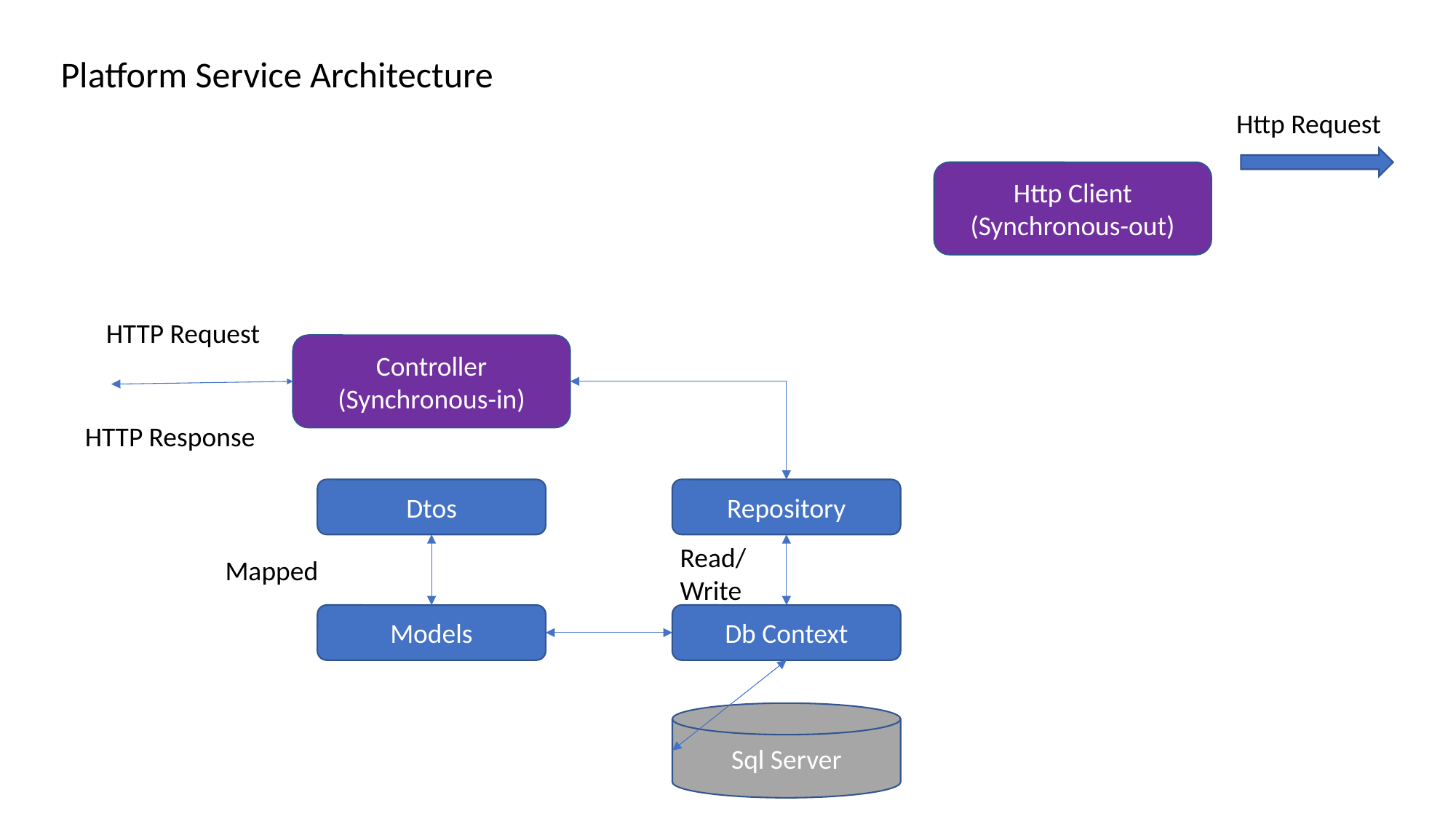

Platform Service Architecture
Http Request

Http Client
(Synchronous-out)
HTTP Request
Controller
(Synchronous-in)
HTTP Response
Repository
Dtos
Read/
Write
Mapped
Models
Db Context
Sql Server